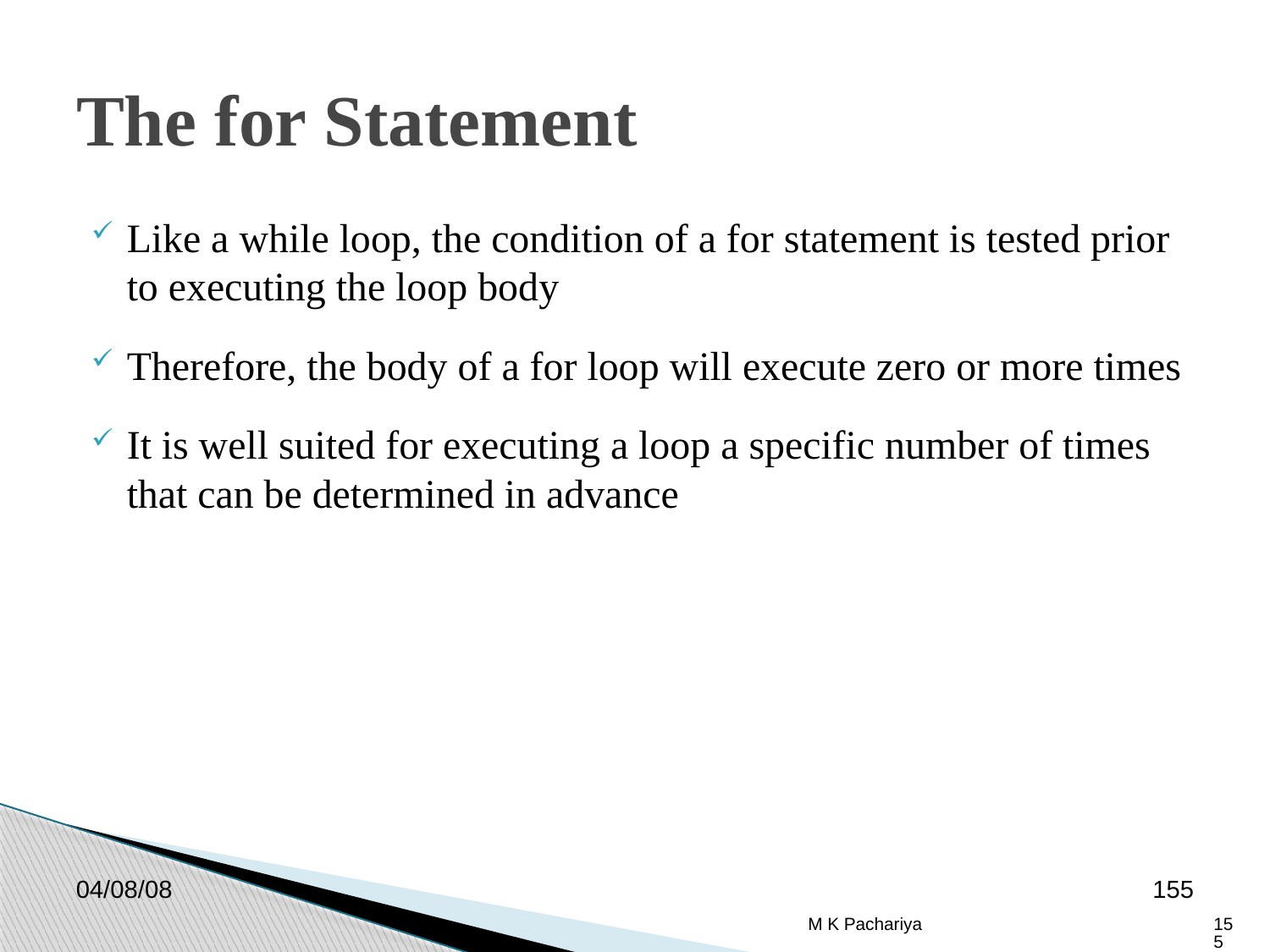

The for Statement
Like a while loop, the condition of a for statement is tested prior to executing the loop body
Therefore, the body of a for loop will execute zero or more times
It is well suited for executing a loop a specific number of times that can be determined in advance
04/08/08

155
M K Pachariya
155